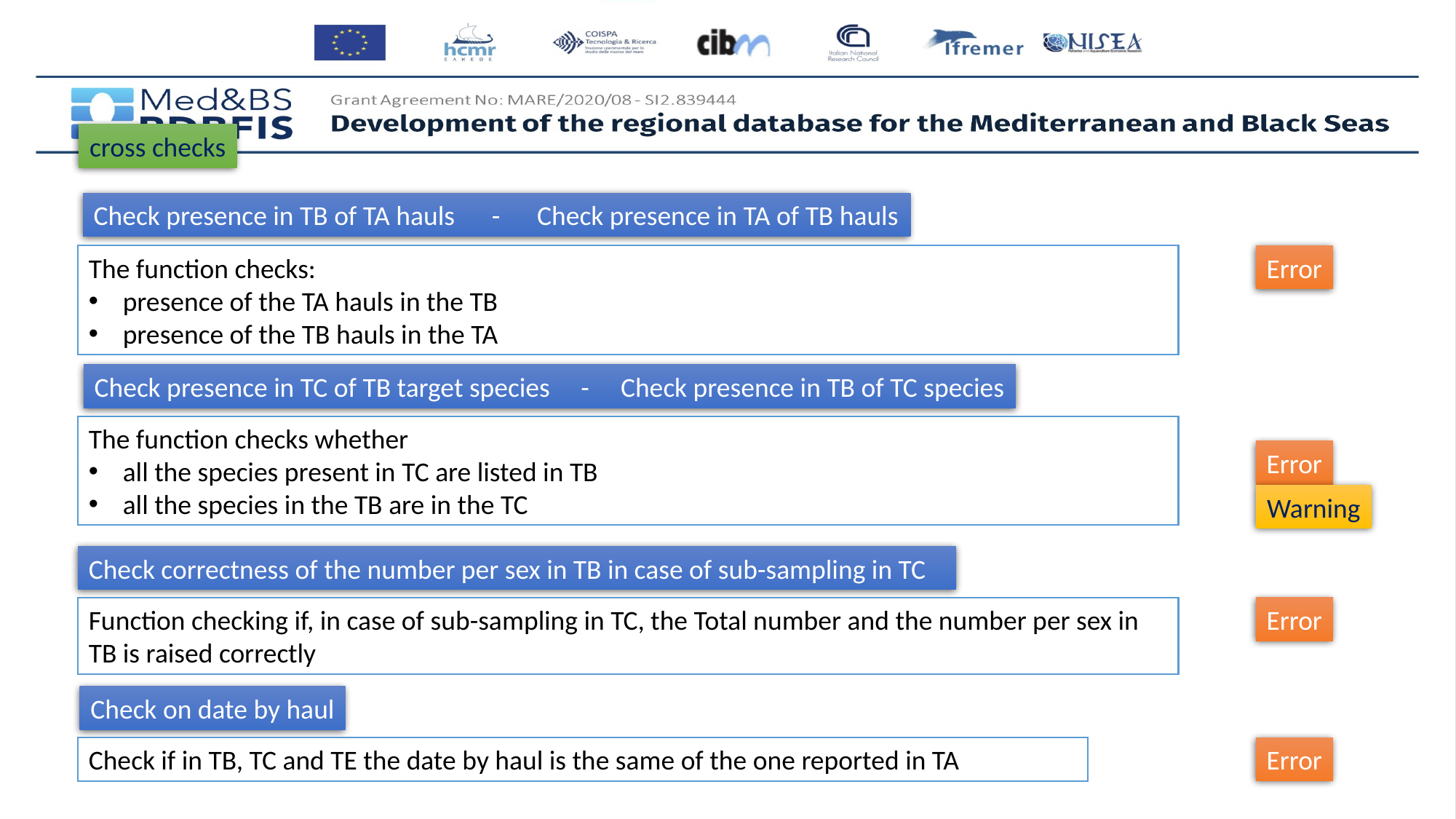

cross checks
Check presence in TB of TA hauls      -      Check presence in TA of TB hauls
The function checks:
presence of the TA hauls in the TB
presence of the TB hauls in the TA
Error
Check presence in TC of TB target species     -     Check presence in TB of TC species
The function checks whether
all the species present in TC are listed in TB
all the species in the TB are in the TC
Error
Warning
Check correctness of the number per sex in TB in case of sub-sampling in TC
Function checking if, in case of sub-sampling in TC, the Total number and the number per sex in TB is raised correctly
Error
Check on date by haul
Check if in TB, TC and TE the date by haul is the same of the one reported in TA
Error